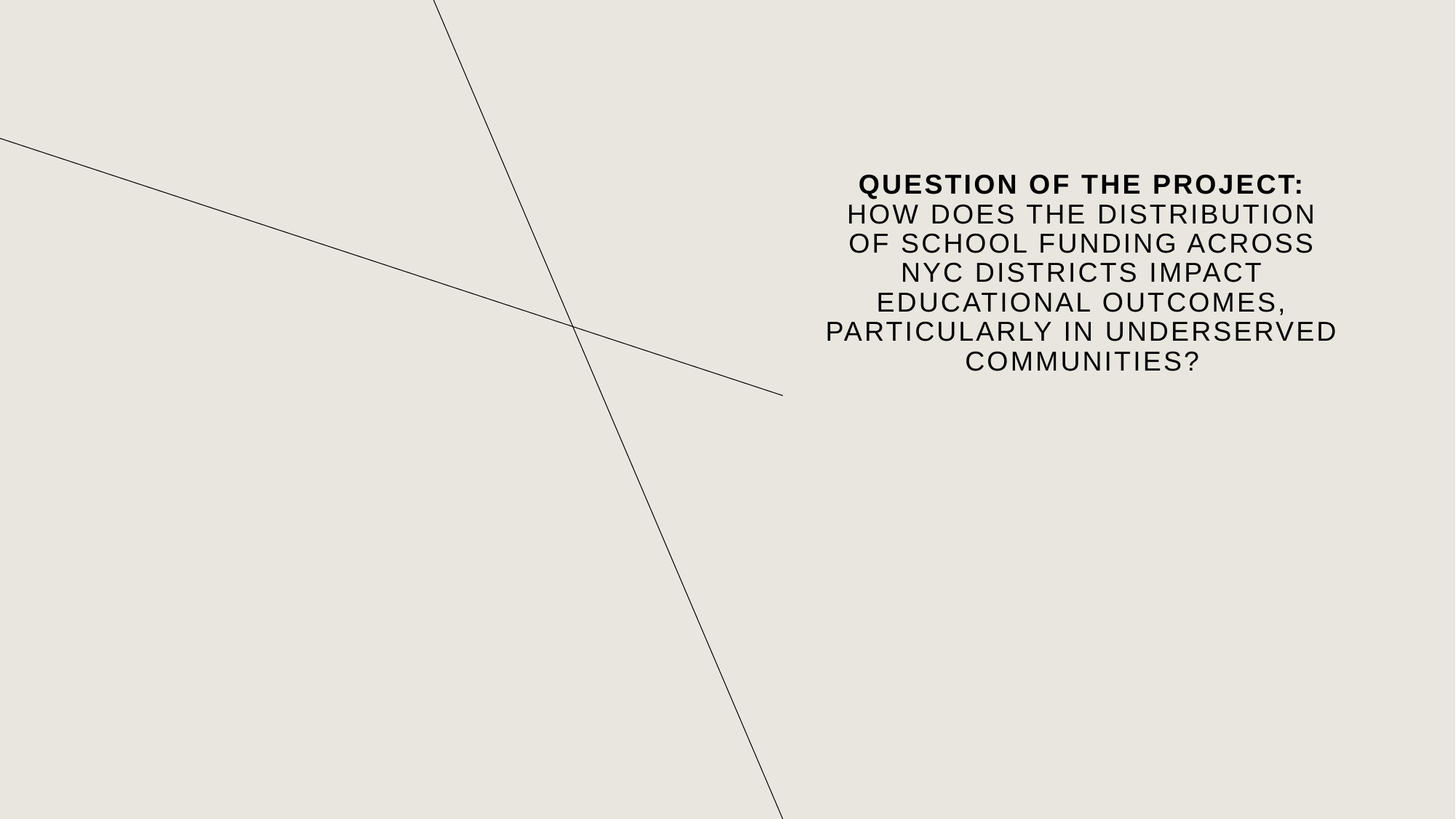

# Question of the project: How does the distribution of school funding across NYC districts impact educational outcomes, particularly in underserved communities?